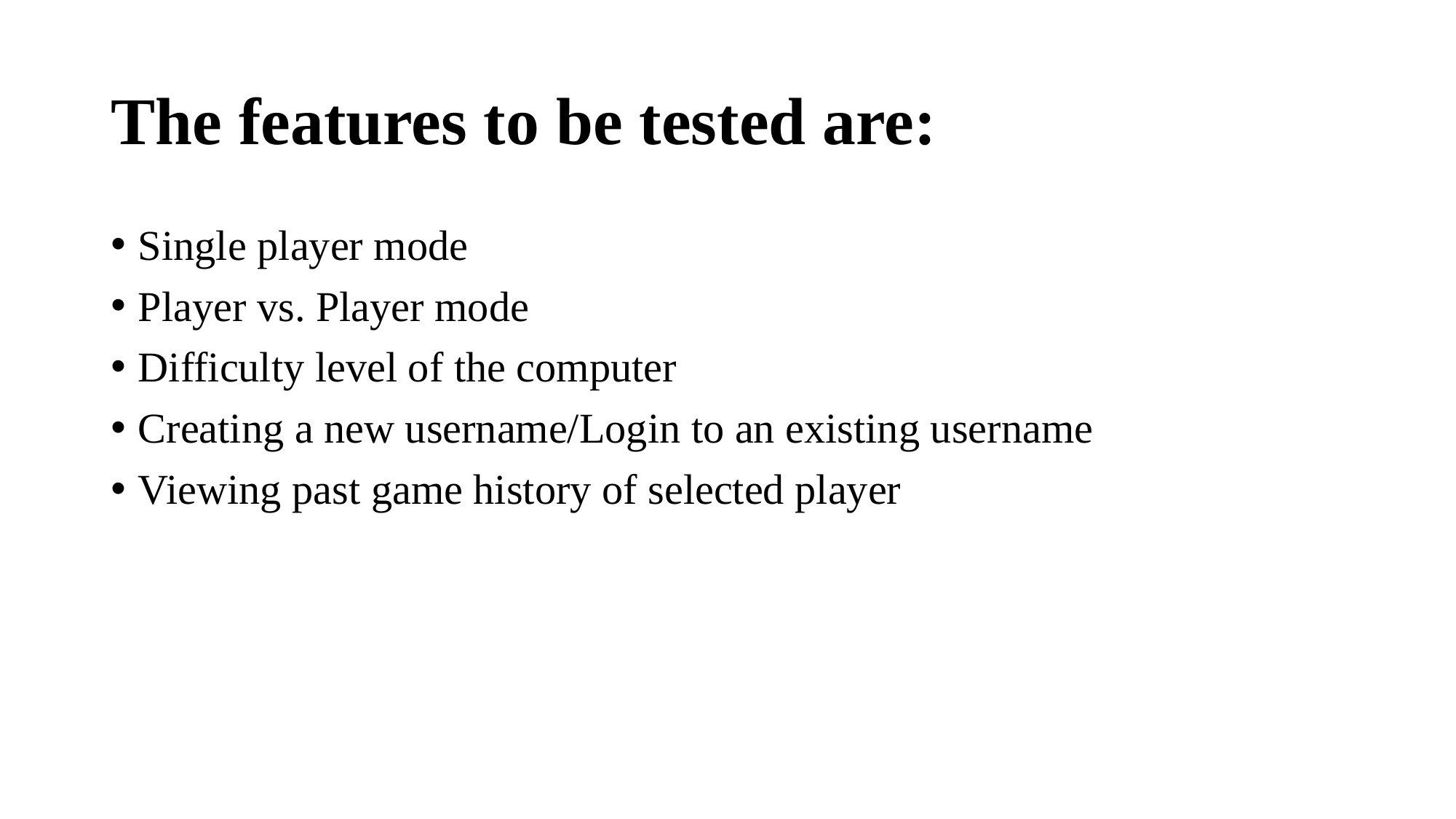

# The features to be tested are:
Single player mode
Player vs. Player mode
Difficulty level of the computer
Creating a new username/Login to an existing username
Viewing past game history of selected player